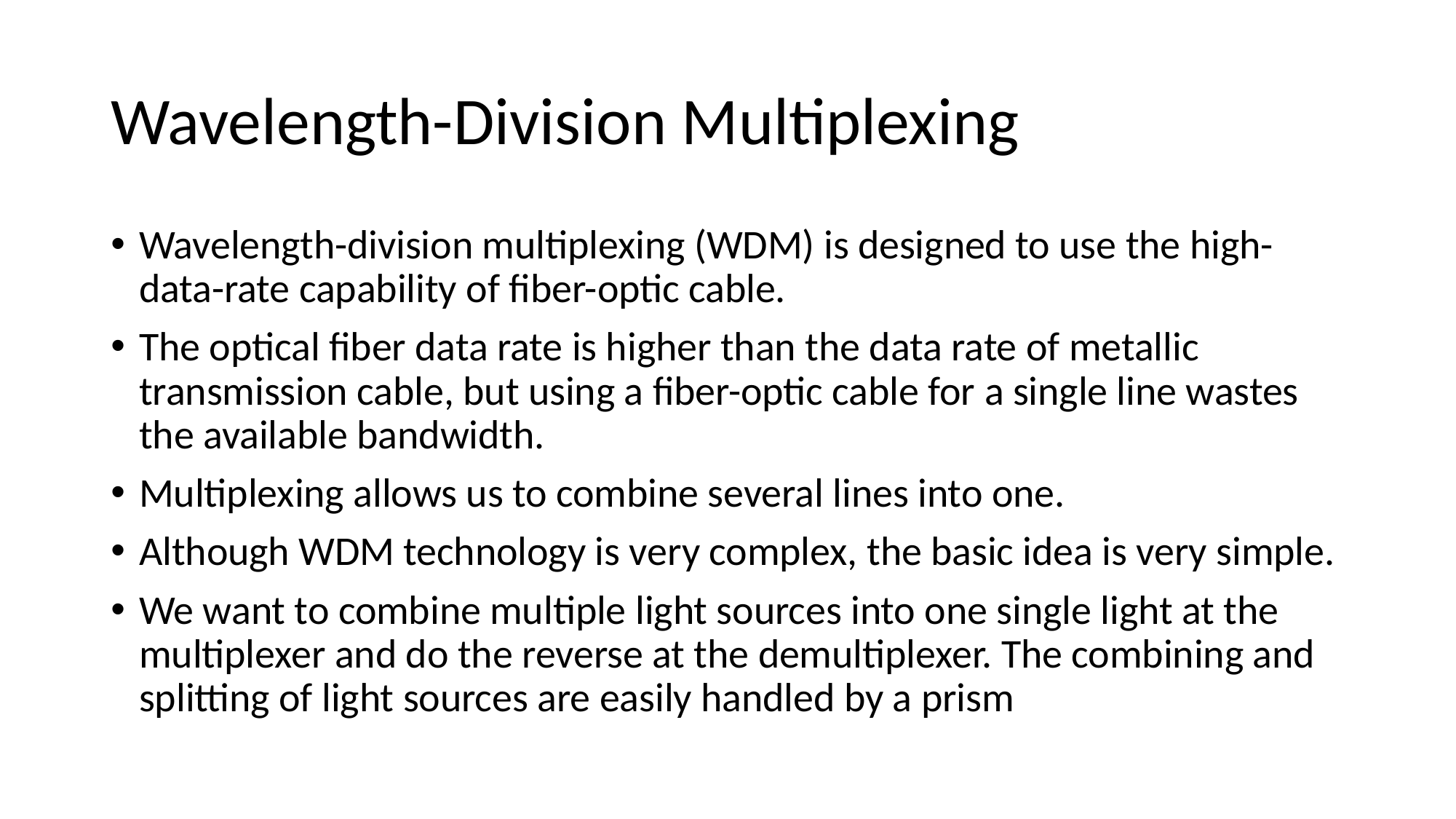

# Wavelength-Division Multiplexing
Wavelength-division multiplexing (WDM) is designed to use the high-data-rate capability of fiber-optic cable.
The optical fiber data rate is higher than the data rate of metallic transmission cable, but using a fiber-optic cable for a single line wastes the available bandwidth.
Multiplexing allows us to combine several lines into one.
Although WDM technology is very complex, the basic idea is very simple.
We want to combine multiple light sources into one single light at the multiplexer and do the reverse at the demultiplexer. The combining and splitting of light sources are easily handled by a prism